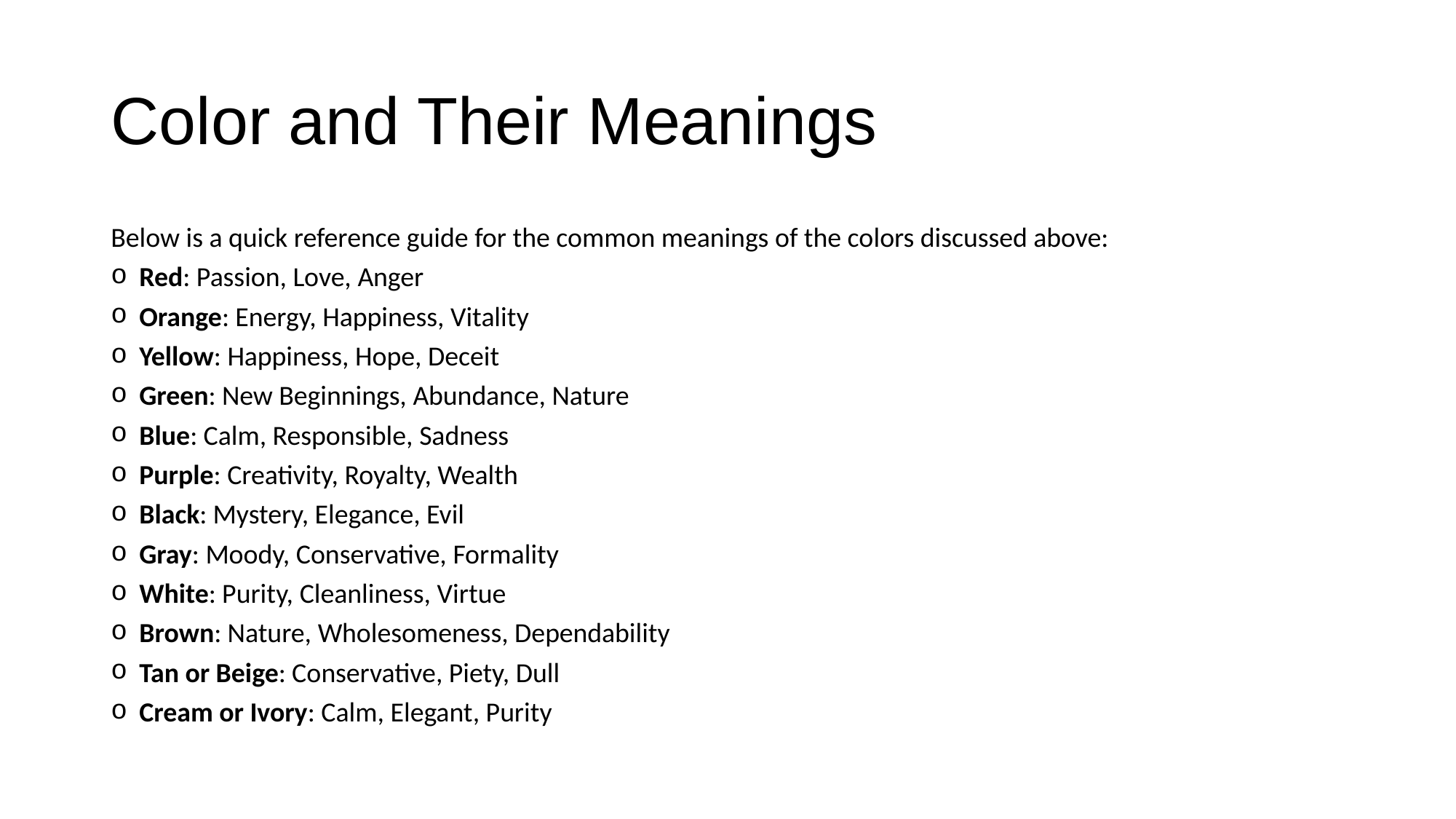

# Color and Their Meanings
Below is a quick reference guide for the common meanings of the colors discussed above:
Red: Passion, Love, Anger
Orange: Energy, Happiness, Vitality
Yellow: Happiness, Hope, Deceit
Green: New Beginnings, Abundance, Nature
Blue: Calm, Responsible, Sadness
Purple: Creativity, Royalty, Wealth
Black: Mystery, Elegance, Evil
Gray: Moody, Conservative, Formality
White: Purity, Cleanliness, Virtue
Brown: Nature, Wholesomeness, Dependability
Tan or Beige: Conservative, Piety, Dull
Cream or Ivory: Calm, Elegant, Purity